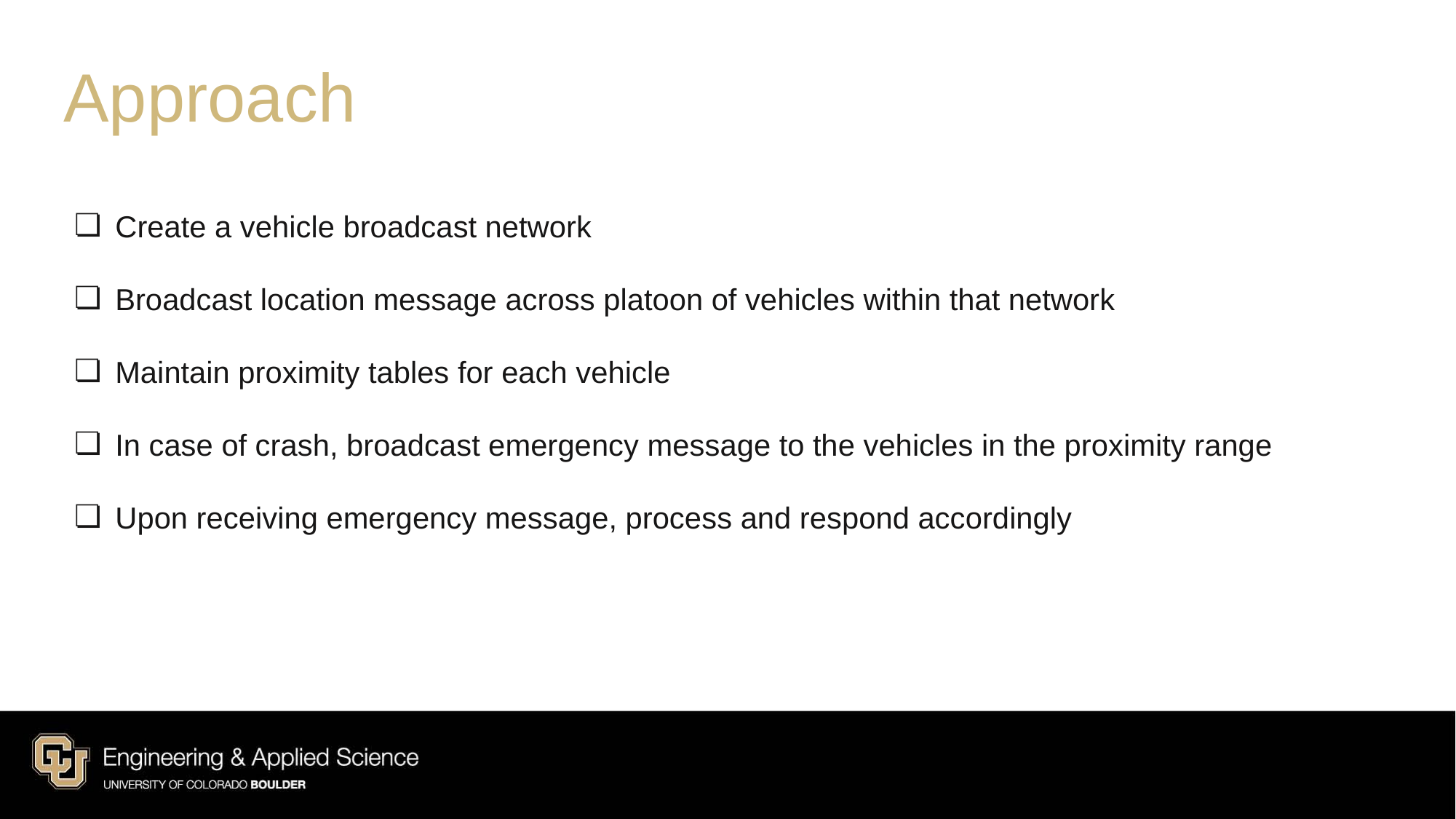

Approach
Create a vehicle broadcast network
Broadcast location message across platoon of vehicles within that network
Maintain proximity tables for each vehicle
In case of crash, broadcast emergency message to the vehicles in the proximity range
Upon receiving emergency message, process and respond accordingly